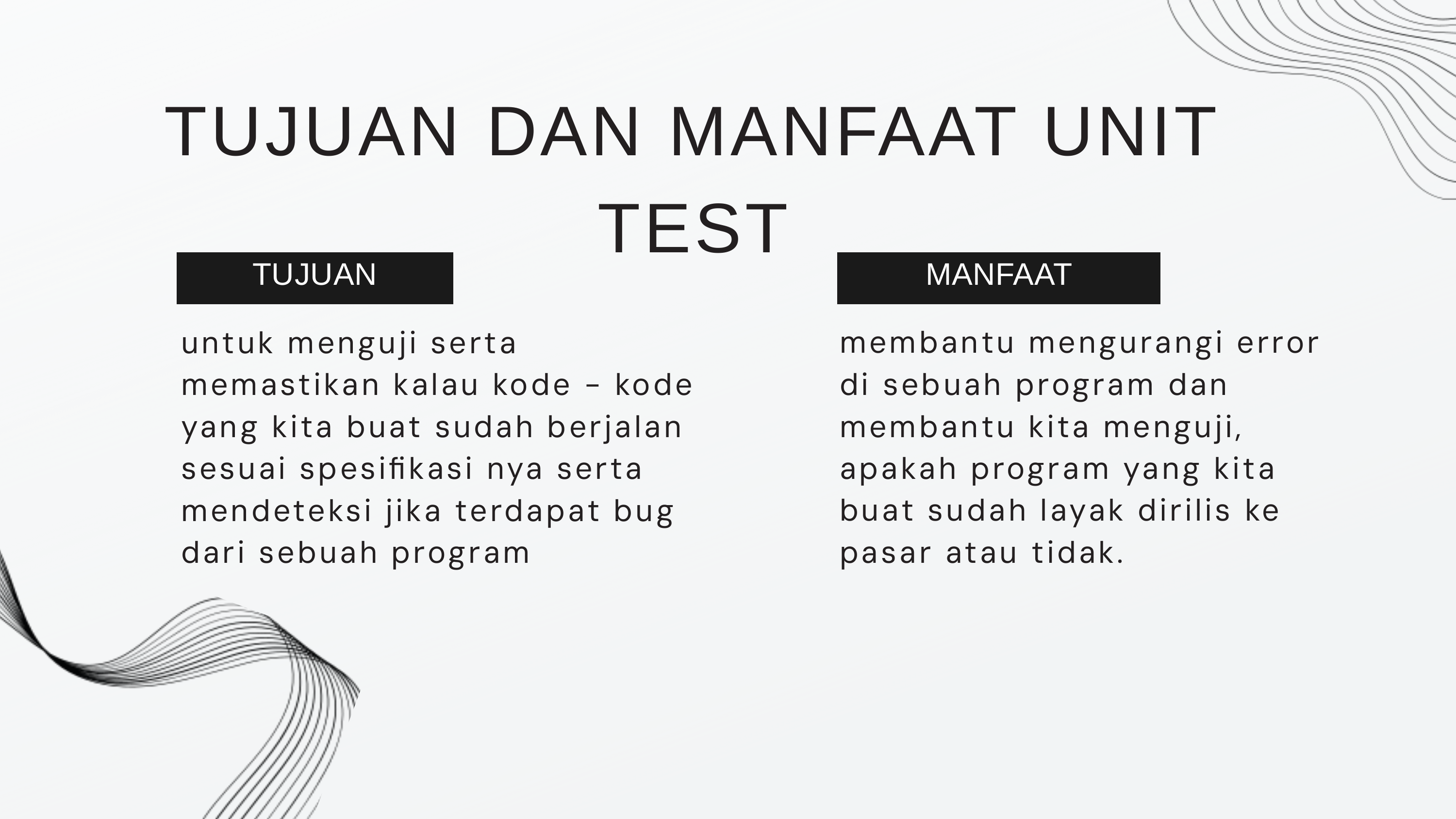

TUJUAN DAN MANFAAT UNIT TEST

TUJUAN

MANFAAT
membantu mengurangi error di sebuah program dan membantu kita menguji, apakah program yang kita buat sudah layak dirilis ke pasar atau tidak.
untuk menguji serta memastikan kalau kode - kode yang kita buat sudah berjalan sesuai spesifikasi nya serta mendeteksi jika terdapat bug dari sebuah program